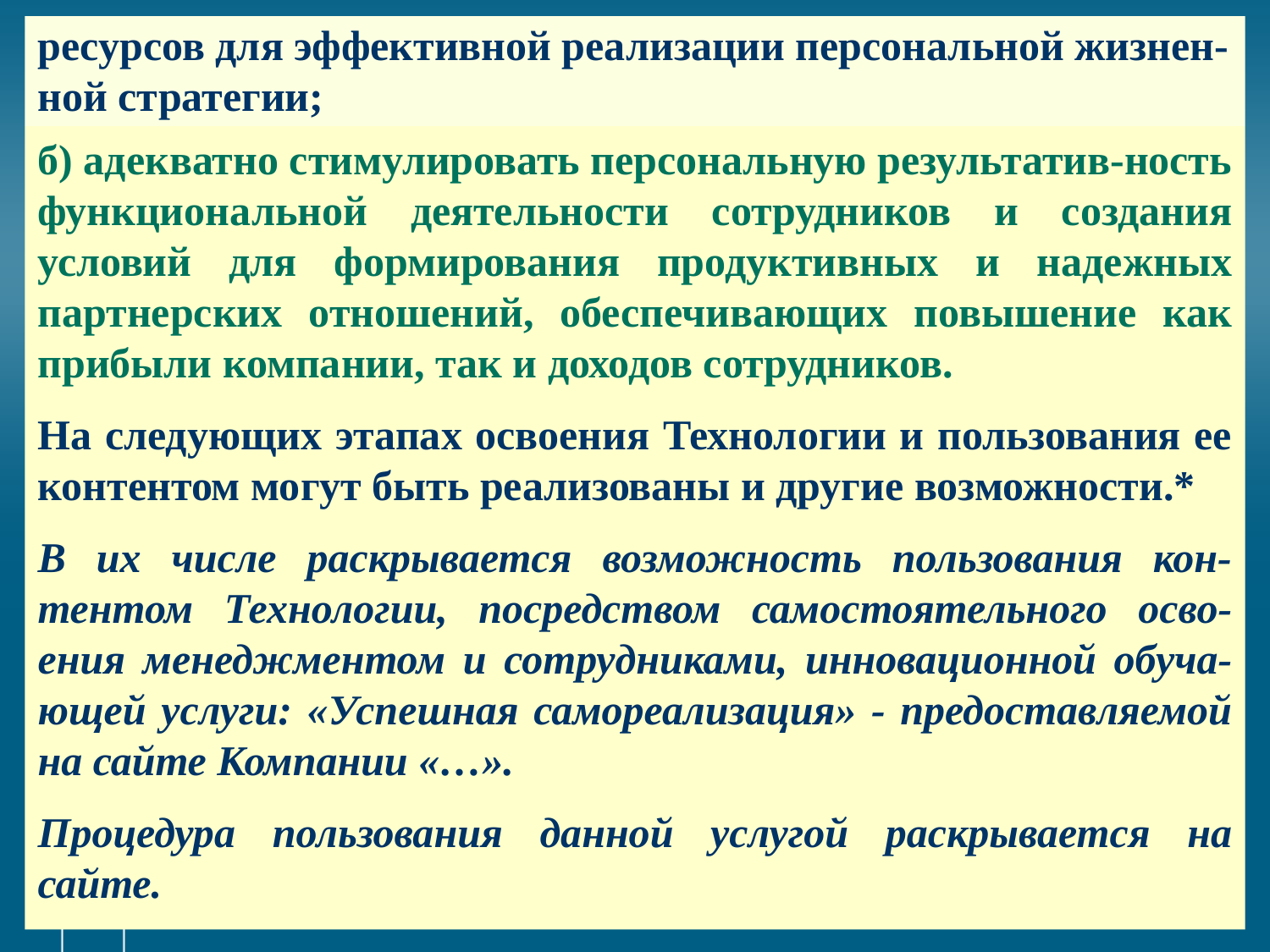

# ресурсов для эффективной реализации персональной жизнен-ной стратегии;
б) адекватно стимулировать персональную результатив-ность функциональной деятельности сотрудников и создания условий для формирования продуктивных и надежных партнерских отношений, обеспечивающих повышение как прибыли компании, так и доходов сотрудников.
На следующих этапах освоения Технологии и пользования ее контентом могут быть реализованы и другие возможности.*
В их числе раскрывается возможность пользования кон-тентом Технологии, посредством самостоятельного осво-ения менеджментом и сотрудниками, инновационной обуча-ющей услуги: «Успешная самореализация» - предоставляемой на сайте Компании «…».
Процедура пользования данной услугой раскрывается на сайте.